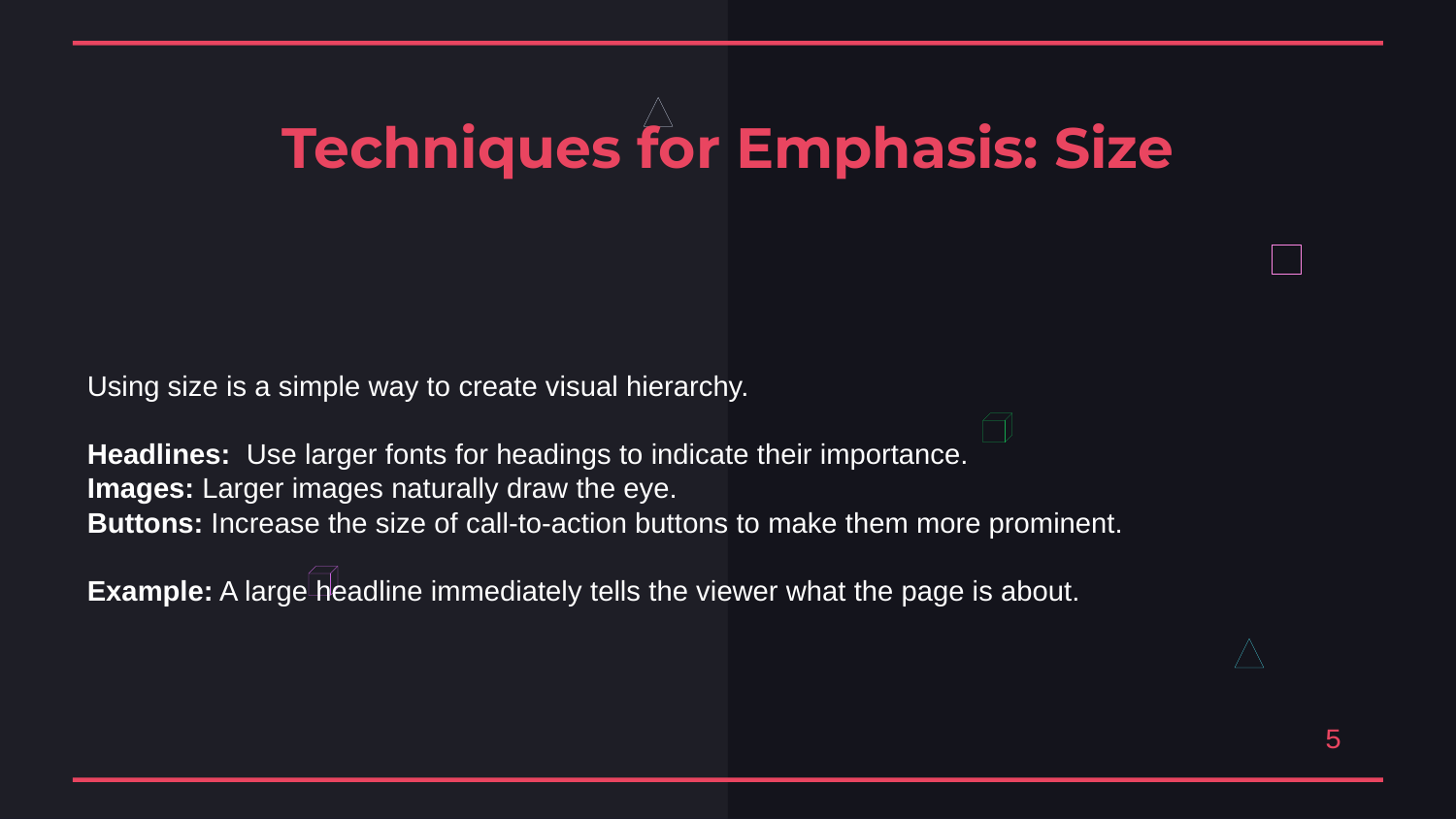

Techniques for Emphasis: Size

Using size is a simple way to create visual hierarchy.

Headlines:  Use larger fonts for headings to indicate their importance.
Images: Larger images naturally draw the eye.
Buttons: Increase the size of call-to-action buttons to make them more prominent.

Example: A large headline immediately tells the viewer what the page is about.

5